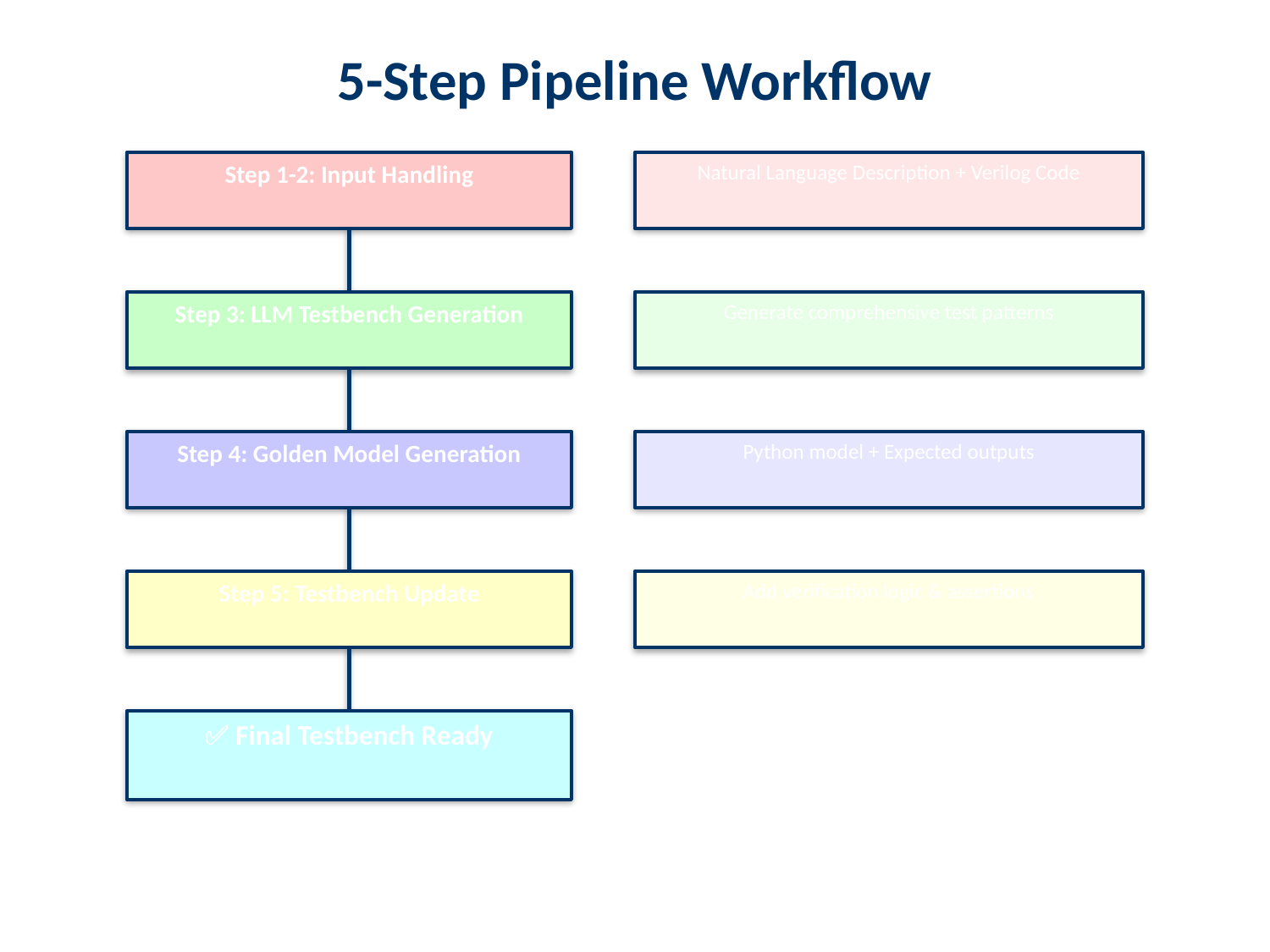

5-Step Pipeline Workflow
#
Step 1-2: Input Handling
Natural Language Description + Verilog Code
Step 3: LLM Testbench Generation
Generate comprehensive test patterns
Step 4: Golden Model Generation
Python model + Expected outputs
Step 5: Testbench Update
Add verification logic & assertions
✅ Final Testbench Ready